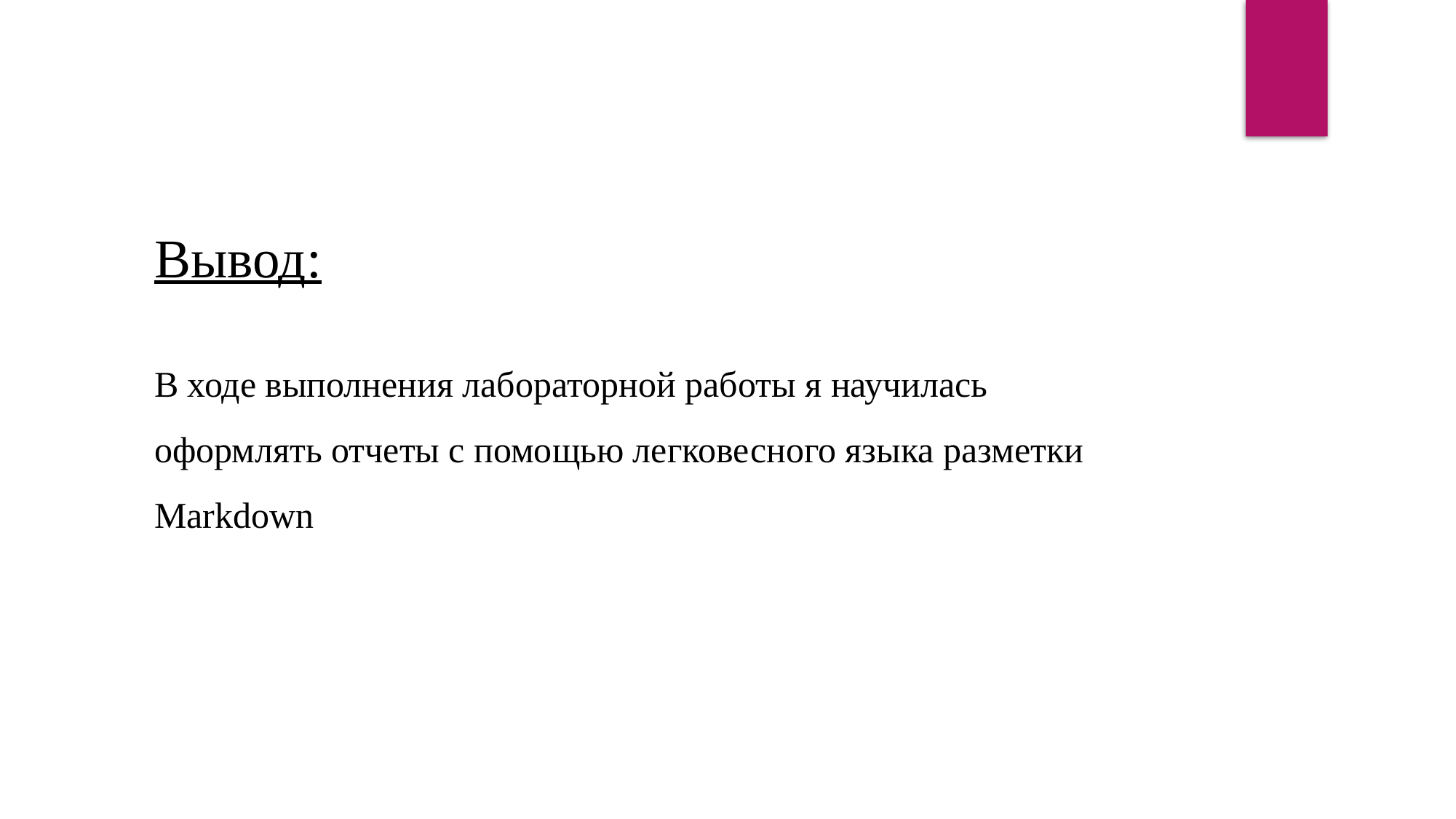

Вывод:
В ходе выполнения лабораторной работы я научилась оформлять отчеты с помощью легковесного языка разметки Markdown